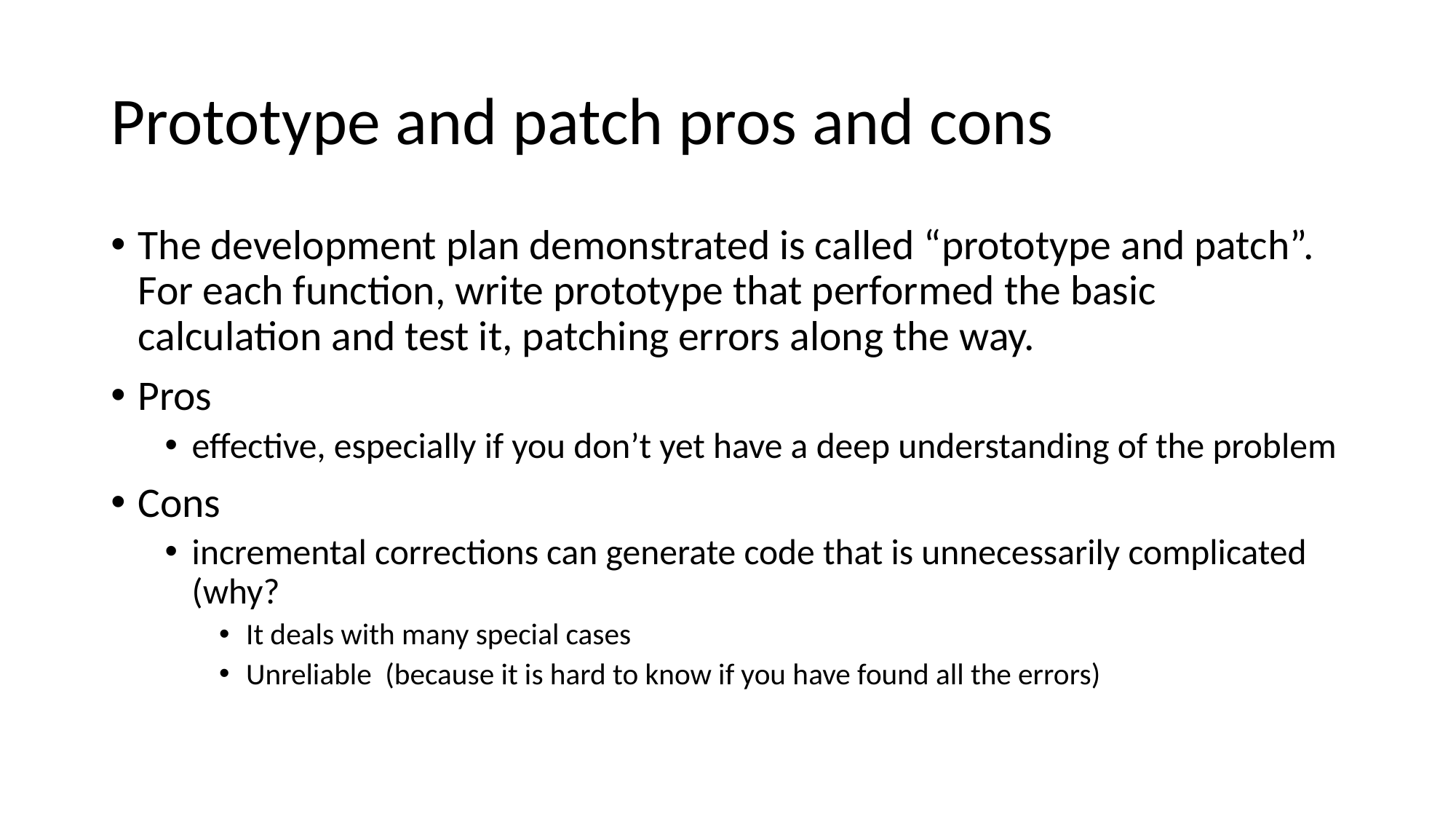

# Prototype and patch pros and cons
The development plan demonstrated is called “prototype and patch”. For each function, write prototype that performed the basic calculation and test it, patching errors along the way.
Pros
effective, especially if you don’t yet have a deep understanding of the problem
Cons
incremental corrections can generate code that is unnecessarily complicated (why?
It deals with many special cases
Unreliable  (because it is hard to know if you have found all the errors)